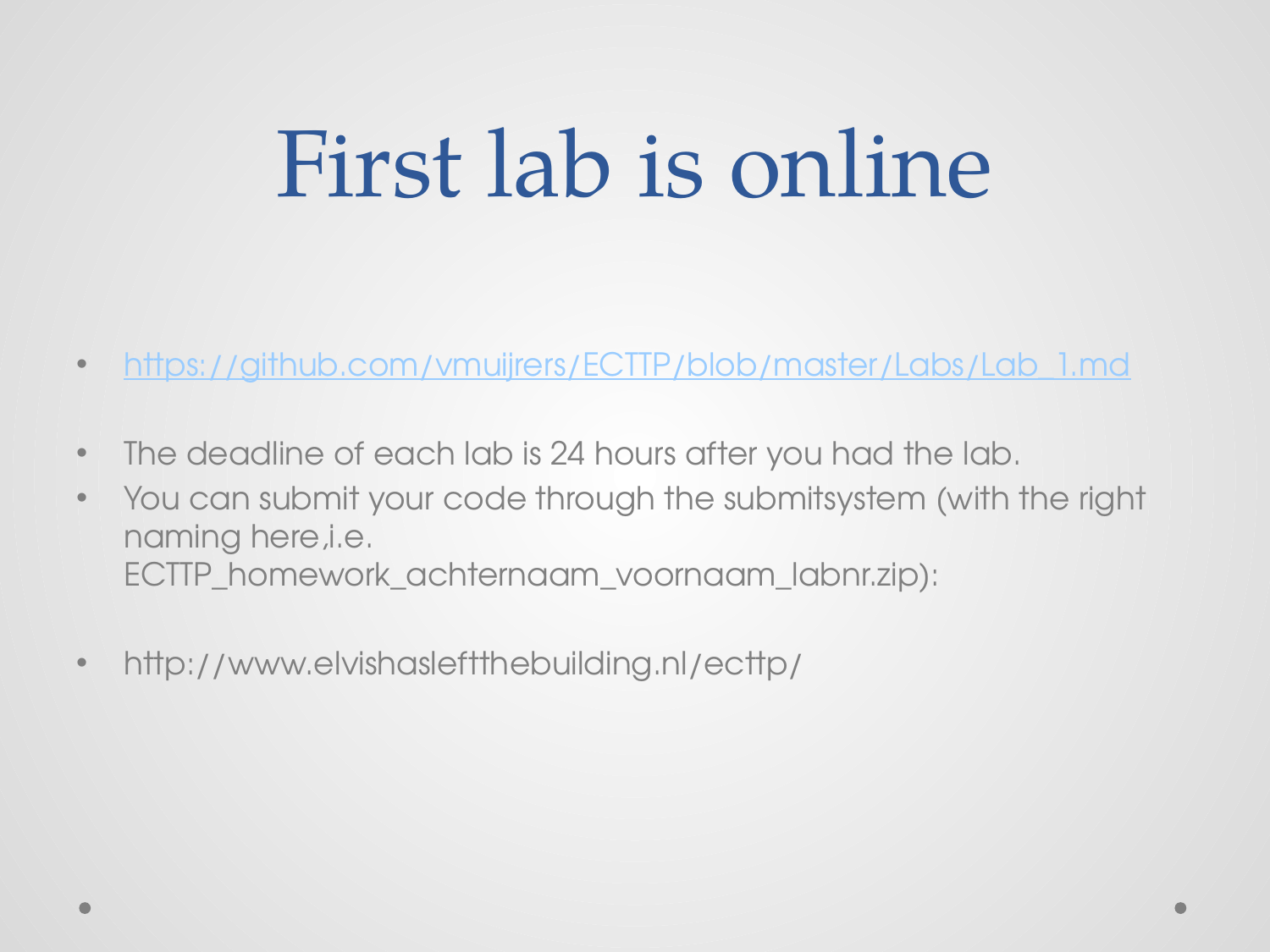

# First lab is online

https://github.com/vmuijrers/ECTTP/blob/master/Labs/Lab_1.md

The deadline of each lab is 24 hours after you had the lab.
You can submit your code through the submitsystem (with the right naming here,i.e. ECTTP_homework_achternaam_voornaam_labnr.zip):

http://www.elvishasleftthebuilding.nl/ecttp/